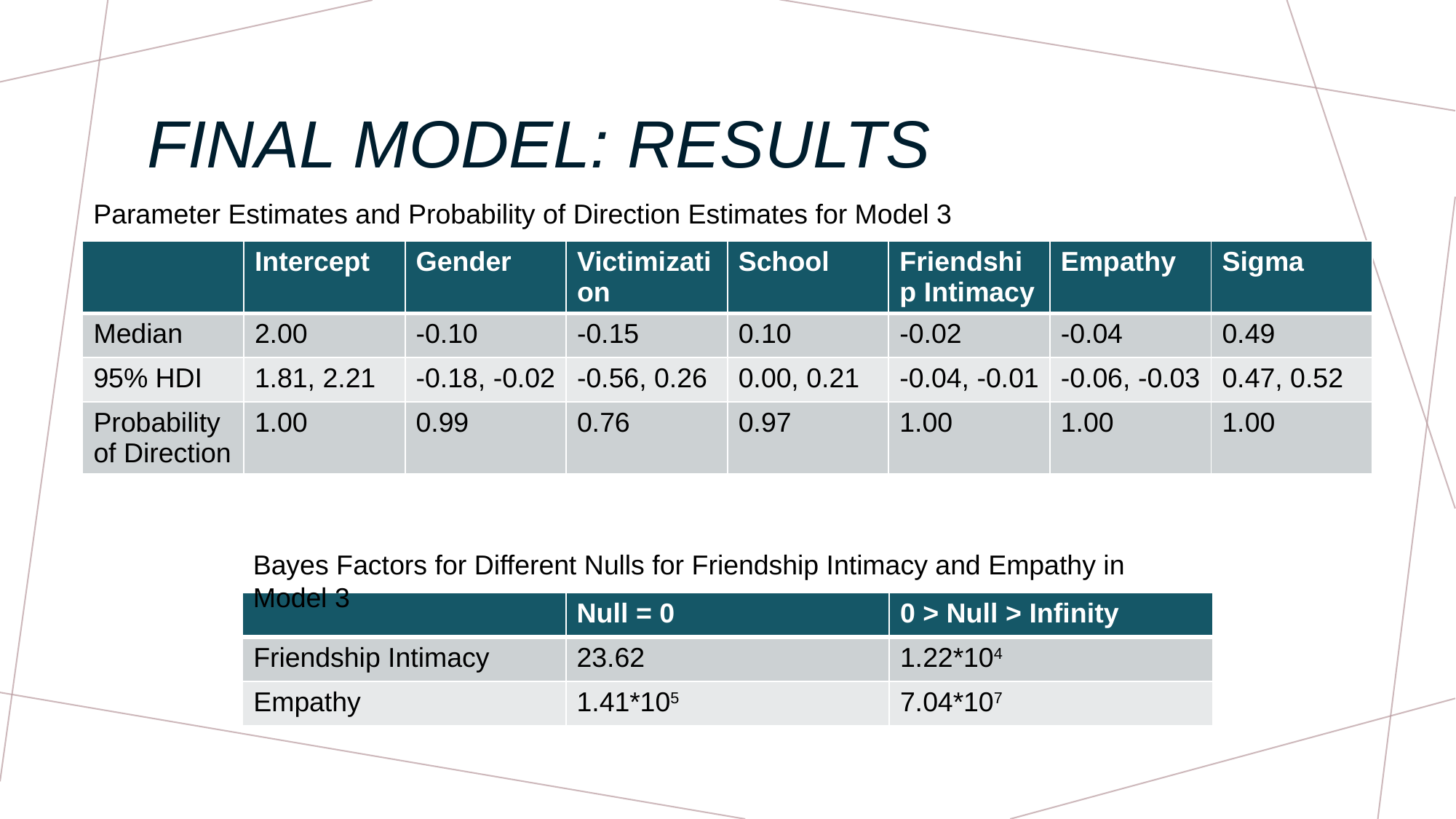

# Final Model: Results
Parameter Estimates and Probability of Direction Estimates for Model 3
|  | Intercept | Gender | Victimization | School | Friendship Intimacy | Empathy | Sigma |
| --- | --- | --- | --- | --- | --- | --- | --- |
| Median | 2.00 | -0.10 | -0.15 | 0.10 | -0.02 | -0.04 | 0.49 |
| 95% HDI | 1.81, 2.21 | -0.18, -0.02 | -0.56, 0.26 | 0.00, 0.21 | -0.04, -0.01 | -0.06, -0.03 | 0.47, 0.52 |
| Probability of Direction | 1.00 | 0.99 | 0.76 | 0.97 | 1.00 | 1.00 | 1.00 |
Bayes Factors for Different Nulls for Friendship Intimacy and Empathy in Model 3
|  | Null = 0 | 0 > Null > Infinity |
| --- | --- | --- |
| Friendship Intimacy | 23.62 | 1.22\*104 |
| Empathy | 1.41\*105 | 7.04\*107 |